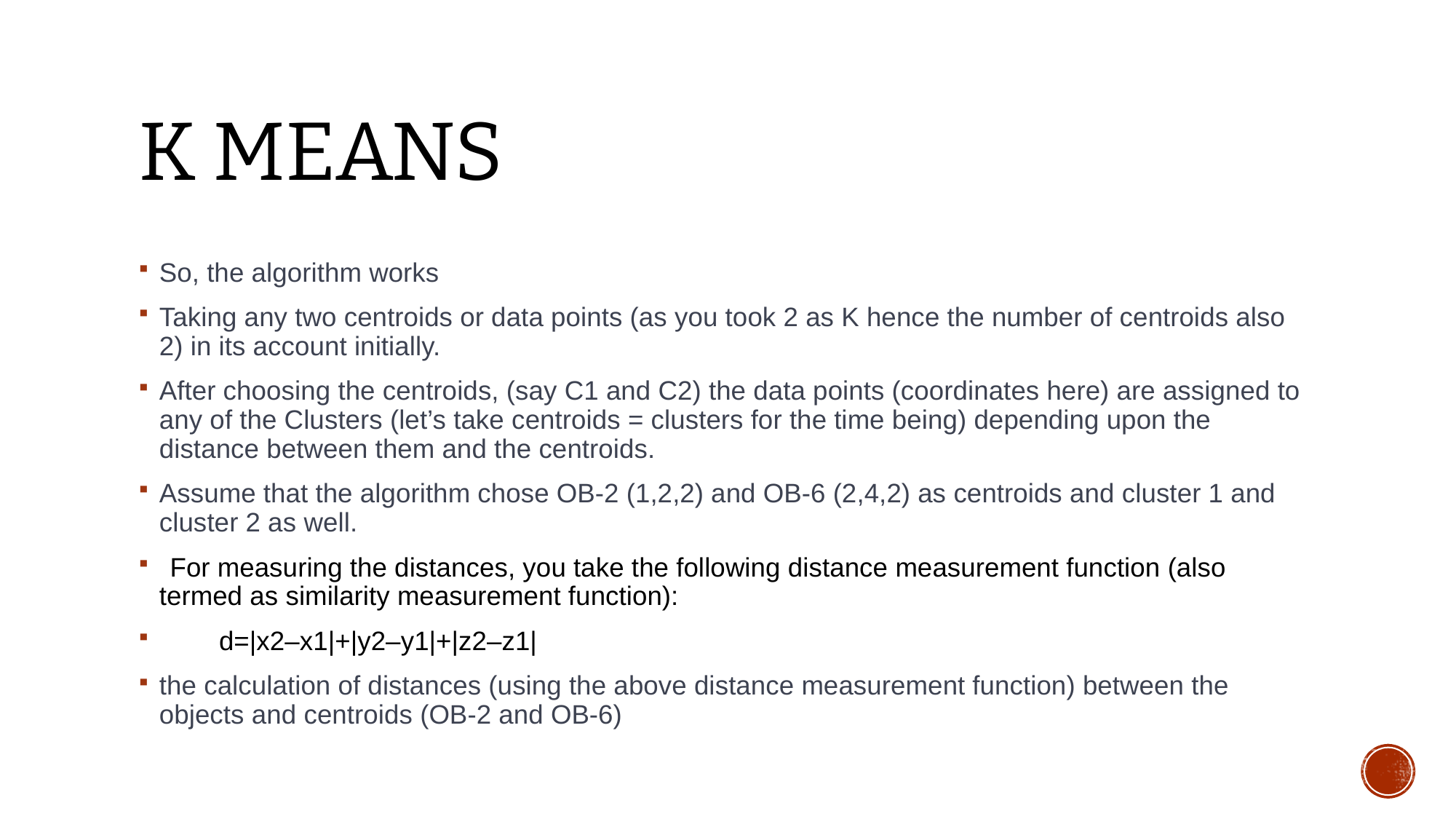

# K Means
So, the algorithm works
Taking any two centroids or data points (as you took 2 as K hence the number of centroids also 2) in its account initially.
After choosing the centroids, (say C1 and C2) the data points (coordinates here) are assigned to any of the Clusters (let’s take centroids = clusters for the time being) depending upon the distance between them and the centroids.
Assume that the algorithm chose OB-2 (1,2,2) and OB-6 (2,4,2) as centroids and cluster 1 and cluster 2 as well.
  For measuring the distances, you take the following distance measurement function (also termed as similarity measurement function):
        d=|x2–x1|+|y2–y1|+|z2–z1|
the calculation of distances (using the above distance measurement function) between the objects and centroids (OB-2 and OB-6)